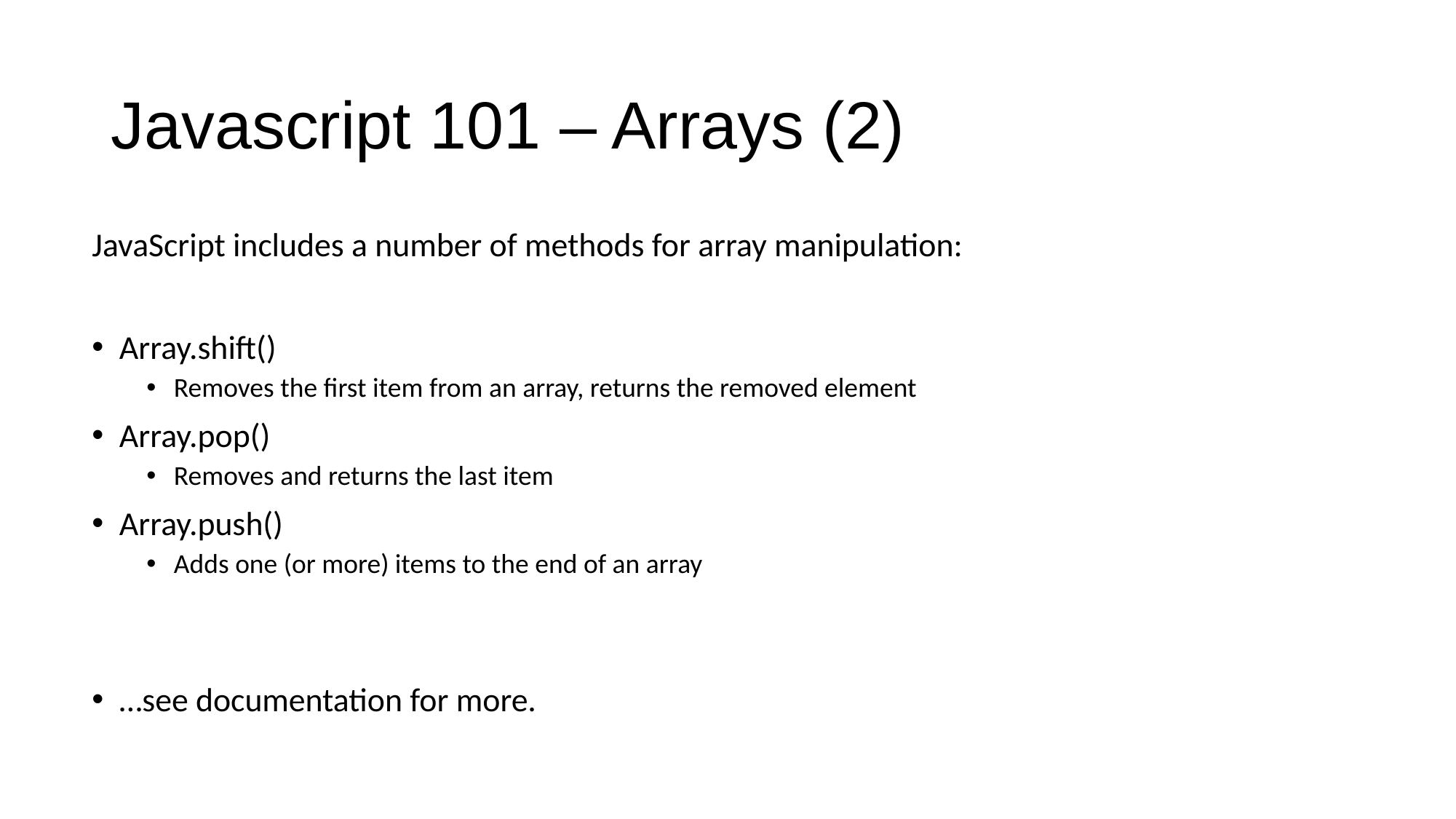

# Javascript 101 – Arrays (2)
JavaScript includes a number of methods for array manipulation:

Array.shift()
Removes the first item from an array, returns the removed element
Array.pop()
Removes and returns the last item
Array.push()
Adds one (or more) items to the end of an array

…see documentation for more.